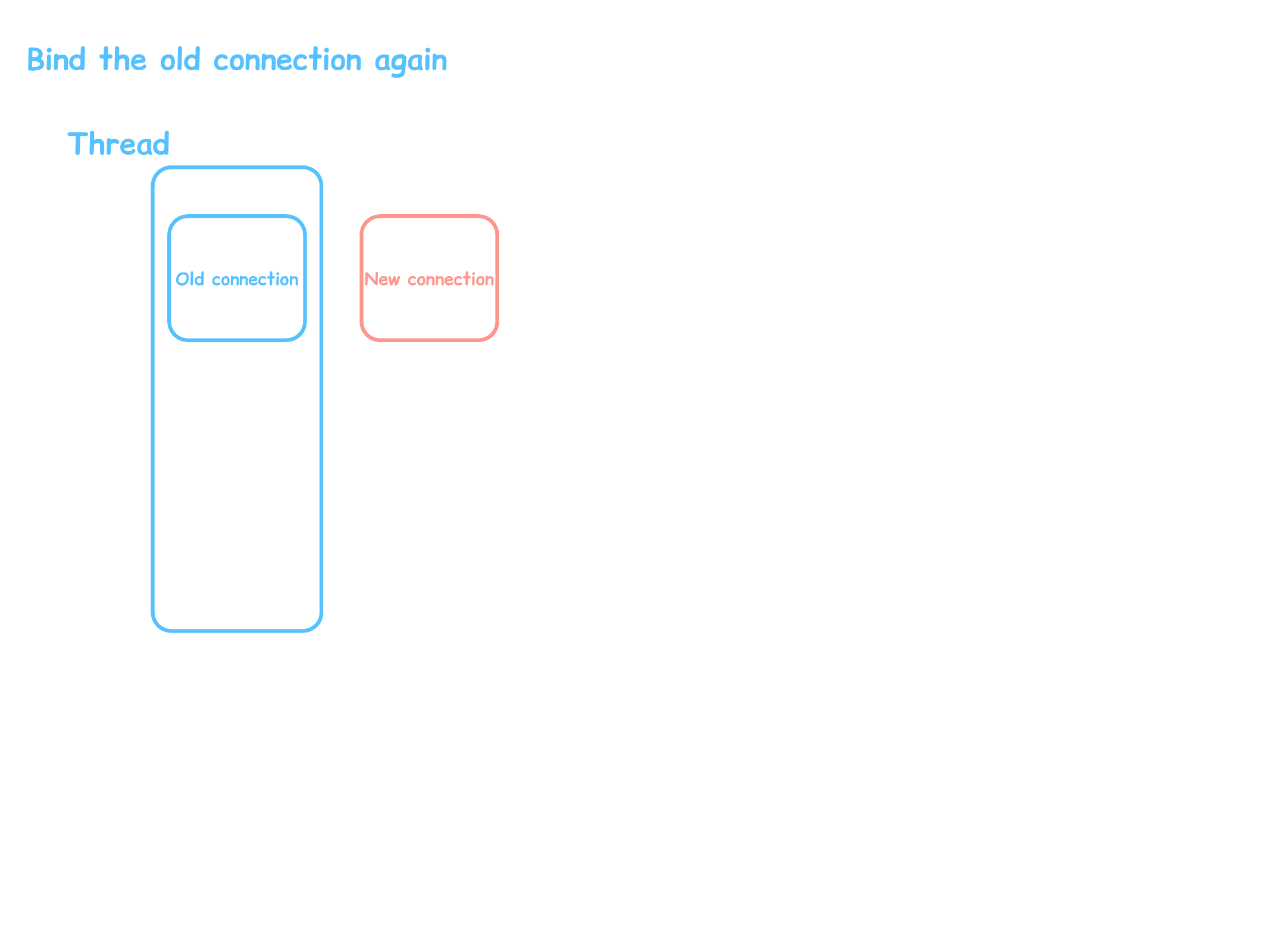

Bind the old connection again
Thread

Old connection
New connection